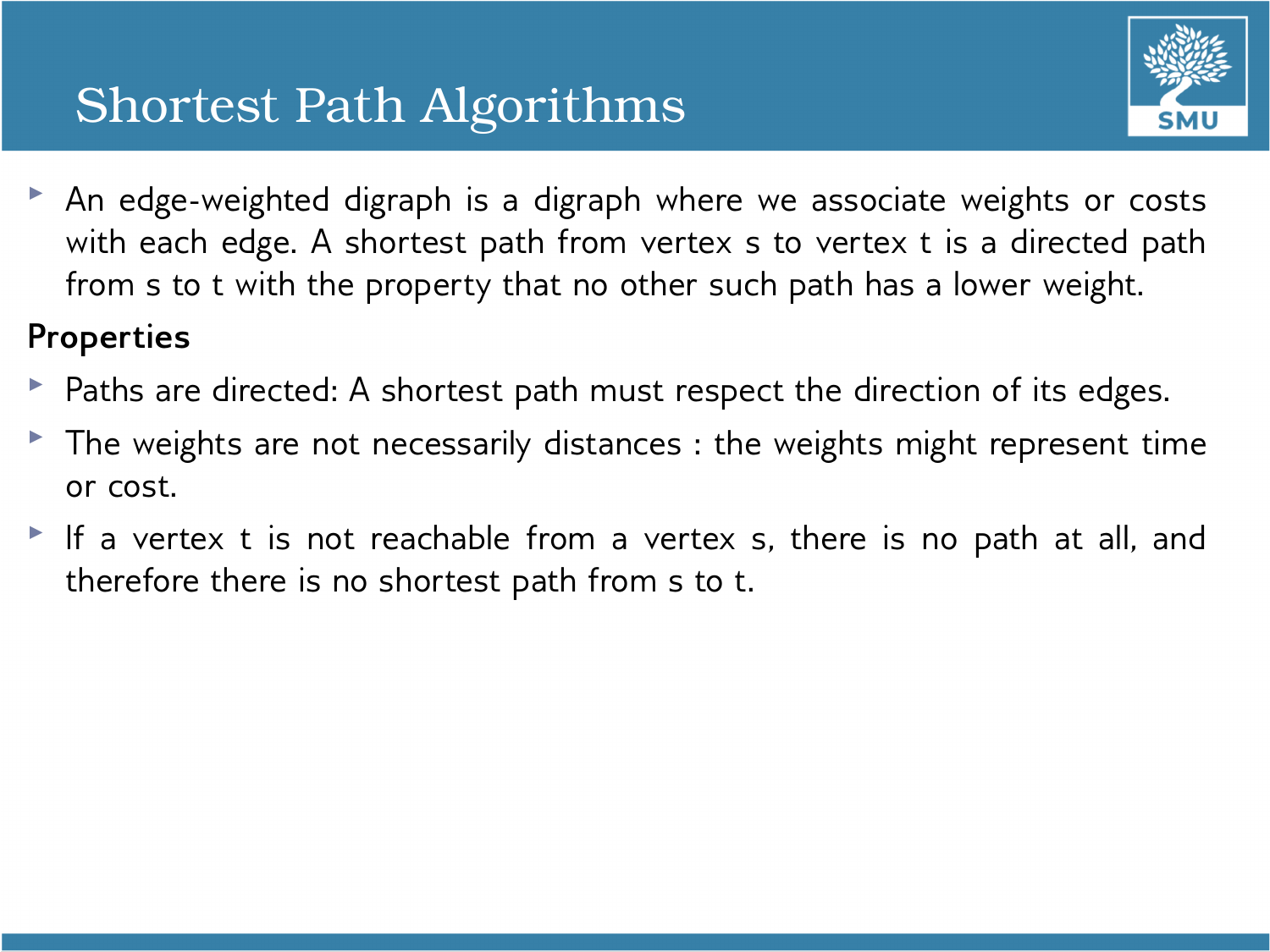

# Shortest Path Algorithms
An edge-weighted digraph is a digraph where we associate weights or costs with each edge. A shortest path from vertex s to vertex t is a directed path from s to t with the property that no other such path has a lower weight.
Properties
Paths are directed: A shortest path must respect the direction of its edges.
The weights are not necessarily distances : the weights might represent time or cost.
If a vertex t is not reachable from a vertex s, there is no path at all, and therefore there is no shortest path from s to t.

3